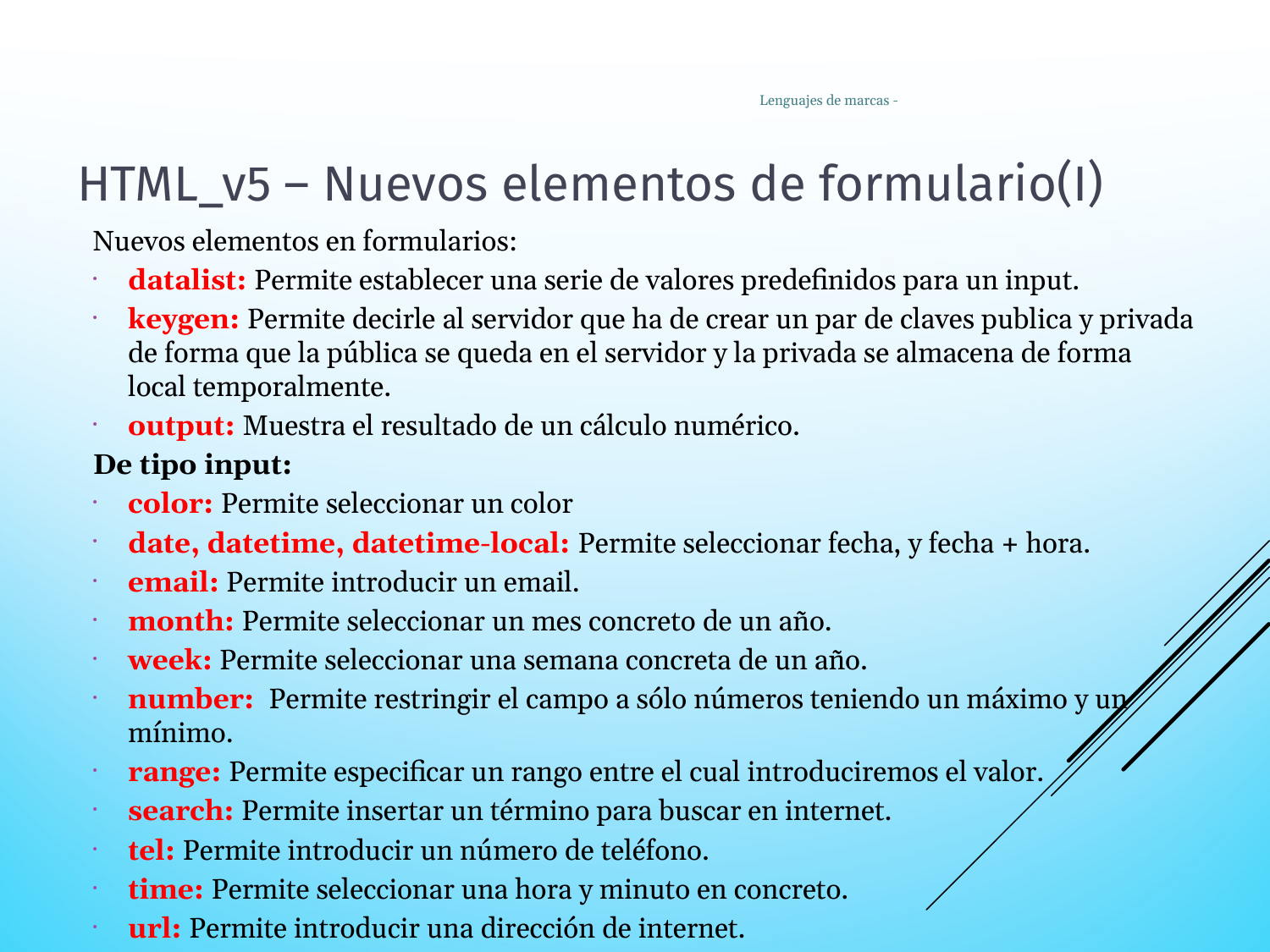

11
Lenguajes de marcas -
HTML_v5 – Nuevos elementos de formulario(I)
Nuevos elementos en formularios:
datalist: Permite establecer una serie de valores predefinidos para un input.
keygen: Permite decirle al servidor que ha de crear un par de claves publica y privada de forma que la pública se queda en el servidor y la privada se almacena de forma local temporalmente.
output: Muestra el resultado de un cálculo numérico.
De tipo input:
color: Permite seleccionar un color
date, datetime, datetime-local: Permite seleccionar fecha, y fecha + hora.
email: Permite introducir un email.
month: Permite seleccionar un mes concreto de un año.
week: Permite seleccionar una semana concreta de un año.
number:  Permite restringir el campo a sólo números teniendo un máximo y un mínimo.
range: Permite especificar un rango entre el cual introduciremos el valor.
search: Permite insertar un término para buscar en internet.
tel: Permite introducir un número de teléfono.
time: Permite seleccionar una hora y minuto en concreto.
url: Permite introducir una dirección de internet.